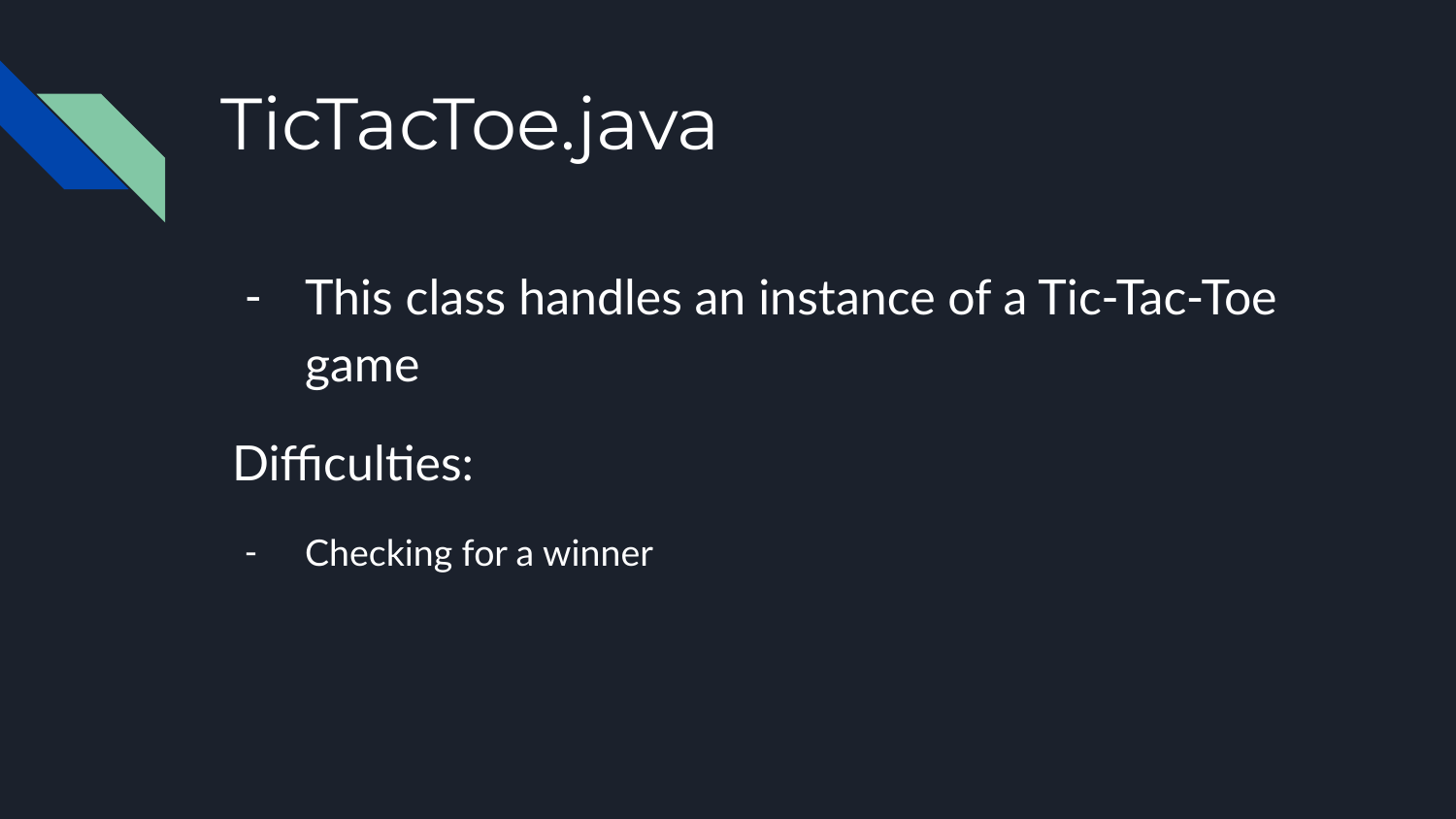

# TicTacToe.java
This class handles an instance of a Tic-Tac-Toe game
Difficulties:
Checking for a winner